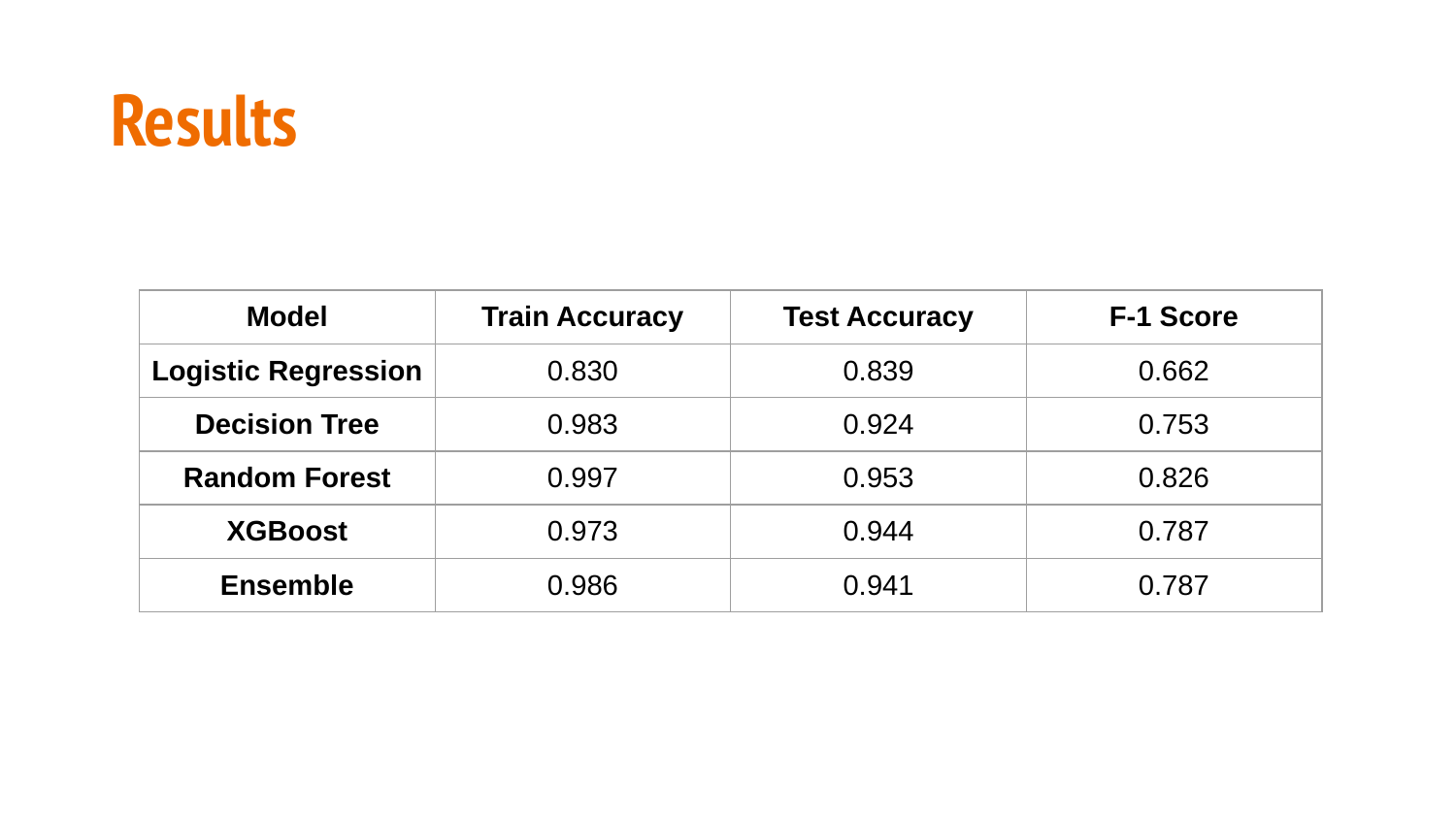

# Results
| Model | Train Accuracy | Test Accuracy | F-1 Score |
| --- | --- | --- | --- |
| Logistic Regression | 0.830 | 0.839 | 0.662 |
| Decision Tree | 0.983 | 0.924 | 0.753 |
| Random Forest | 0.997 | 0.953 | 0.826 |
| XGBoost | 0.973 | 0.944 | 0.787 |
| Ensemble | 0.986 | 0.941 | 0.787 |